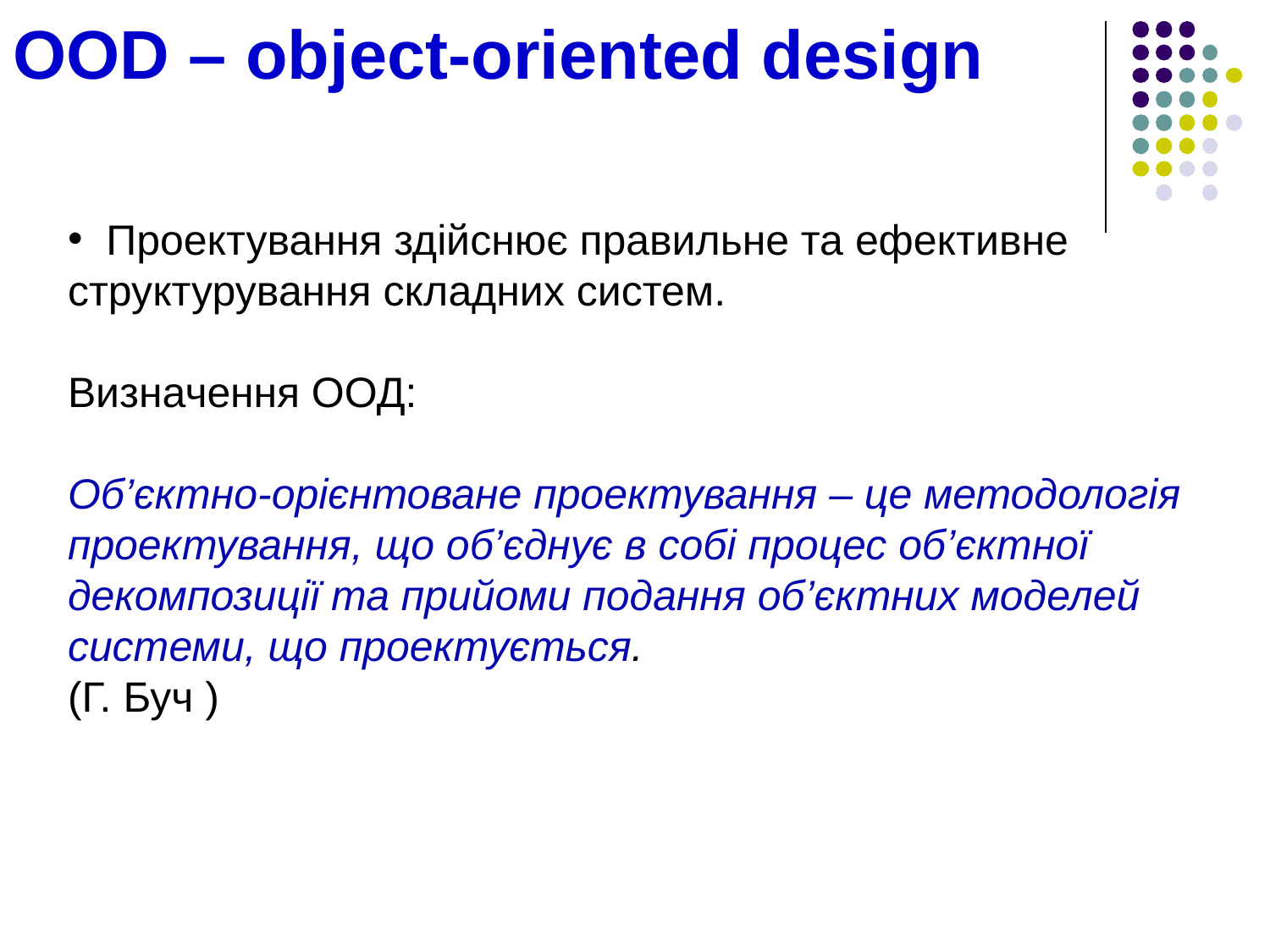

OOD – object-oriented design
  Проектування здійснює правильне та ефективне структурування складних систем.

Визначення ООД:

Об’єктно-орієнтоване проектування – це методологія проектування, що об’єднує в собі процес об’єктної декомпозиції та прийоми подання об’єктних моделей системи, що проектується.
(Г. Буч )